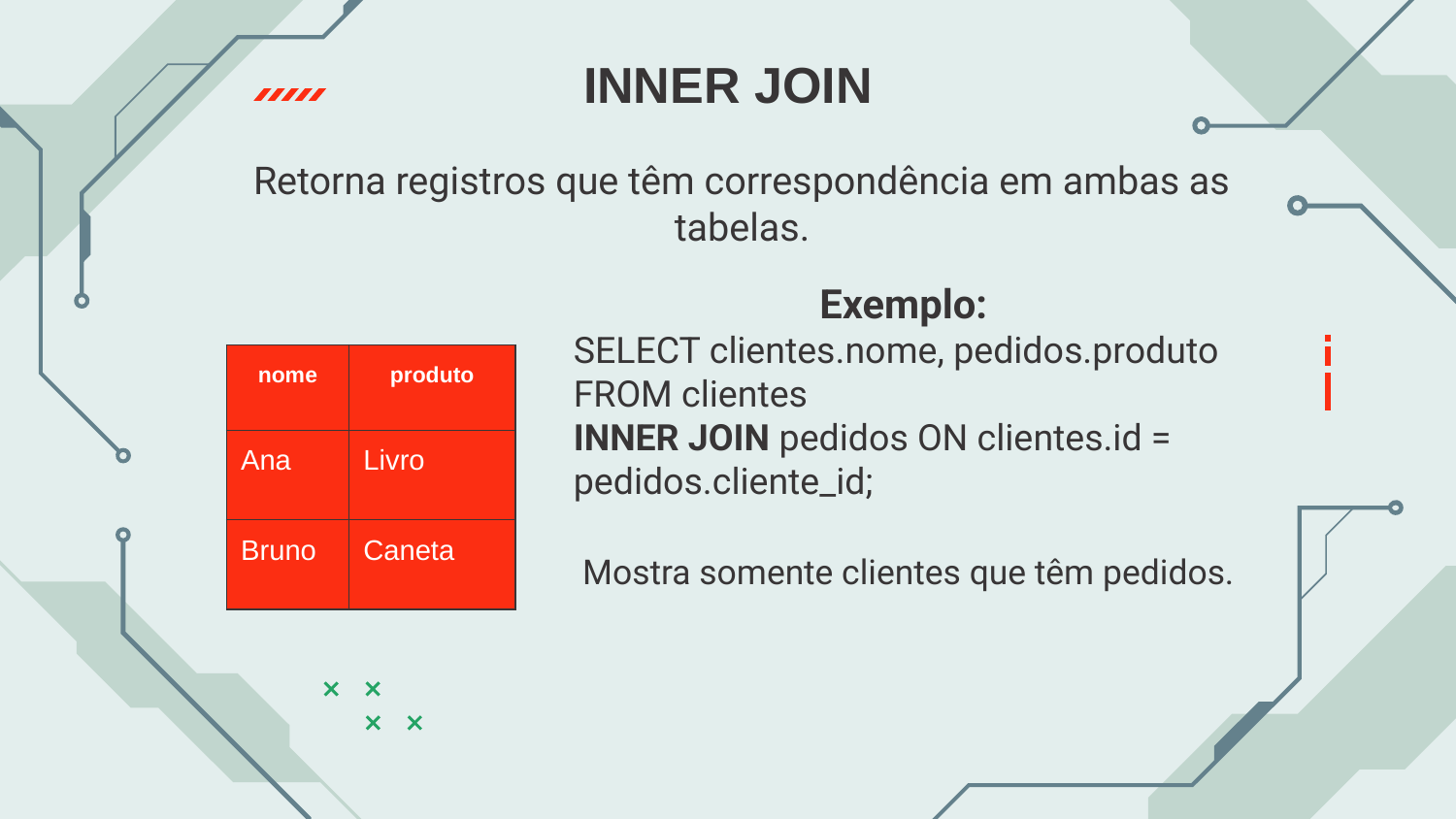

# INNER JOIN
Retorna registros que têm correspondência em ambas as
tabelas.

Exemplo:
SELECT clientes.nome, pedidos.produto
FROM clientes
INNER JOIN pedidos ON clientes.id = pedidos.cliente_id;

Mostra somente clientes que têm pedidos.
| nome | produto |
| --- | --- |
| Ana | Livro |
| Bruno | Caneta |